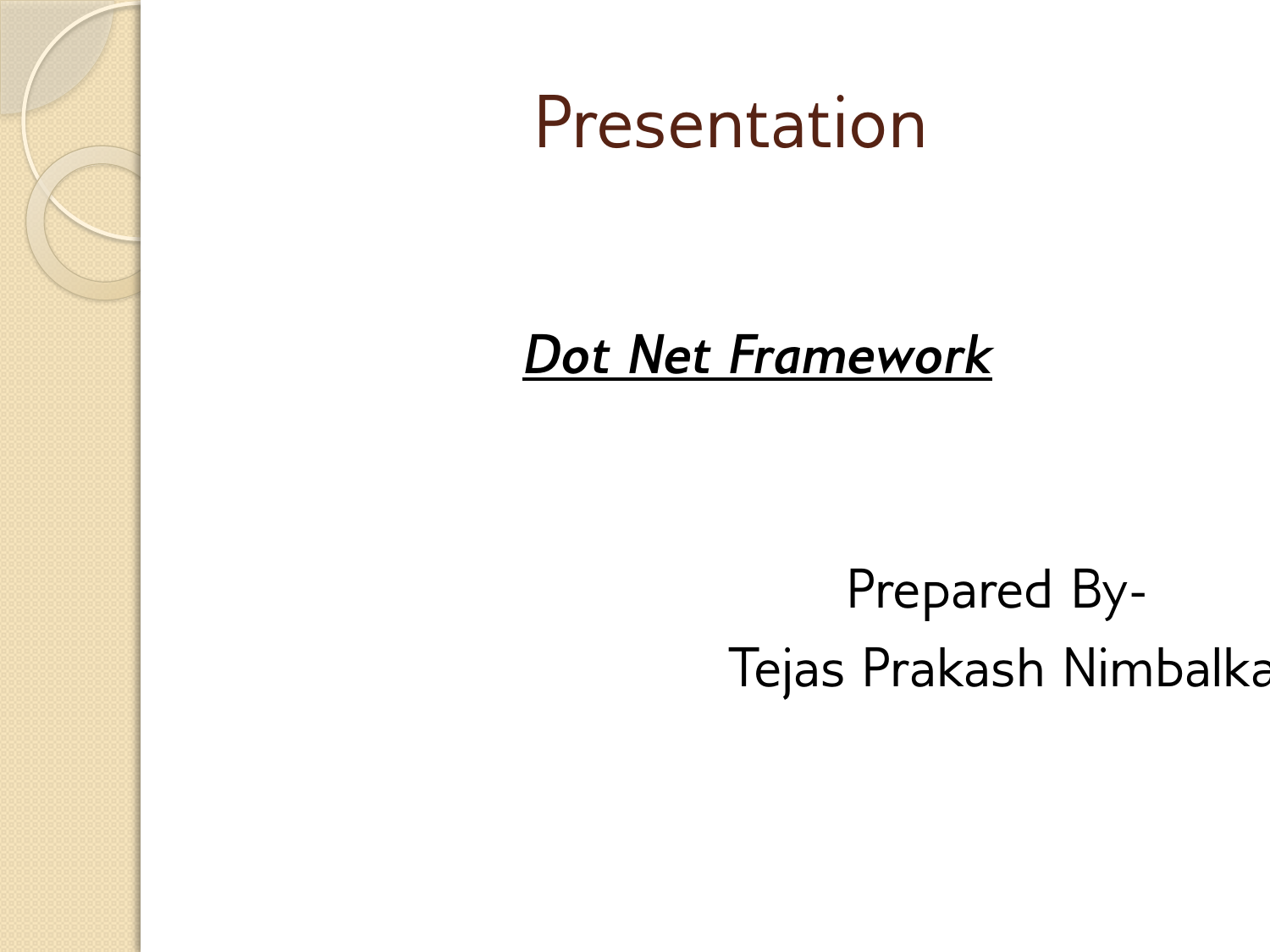

# Presentation

Dot Net Framework

                                      Prepared By-
                               Tejas Prakash Nimbalkar.